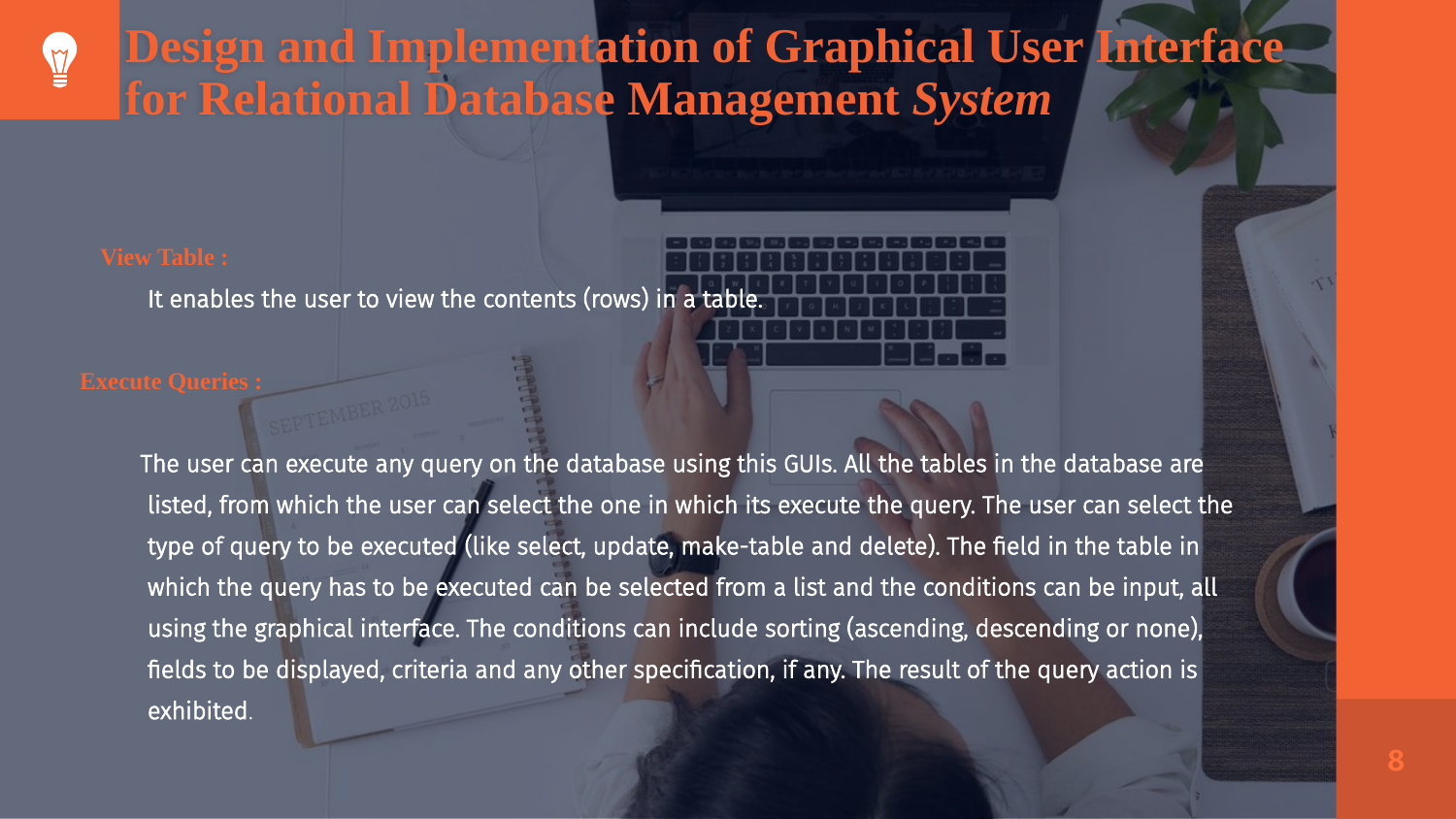

Design and Implementation of Graphical User Interface for Relational Database Management System

   View Table :
          It enables the user to view the contents (rows) in a table.

Execute Queries :

          The user can execute any query on the database using this GUIs. All the tables in the database are
          listed, from which the user can select the one in which its execute the query. The user can select the
          type of query to be executed (like select, update, make-table and delete). The field in the table in
          which the query has to be executed can be selected from a list and the conditions can be input, all
          using the graphical interface. The conditions can include sorting (ascending, descending or none),
          fields to be displayed, criteria and any other specification, if any. The result of the query action is
          exhibited.

8